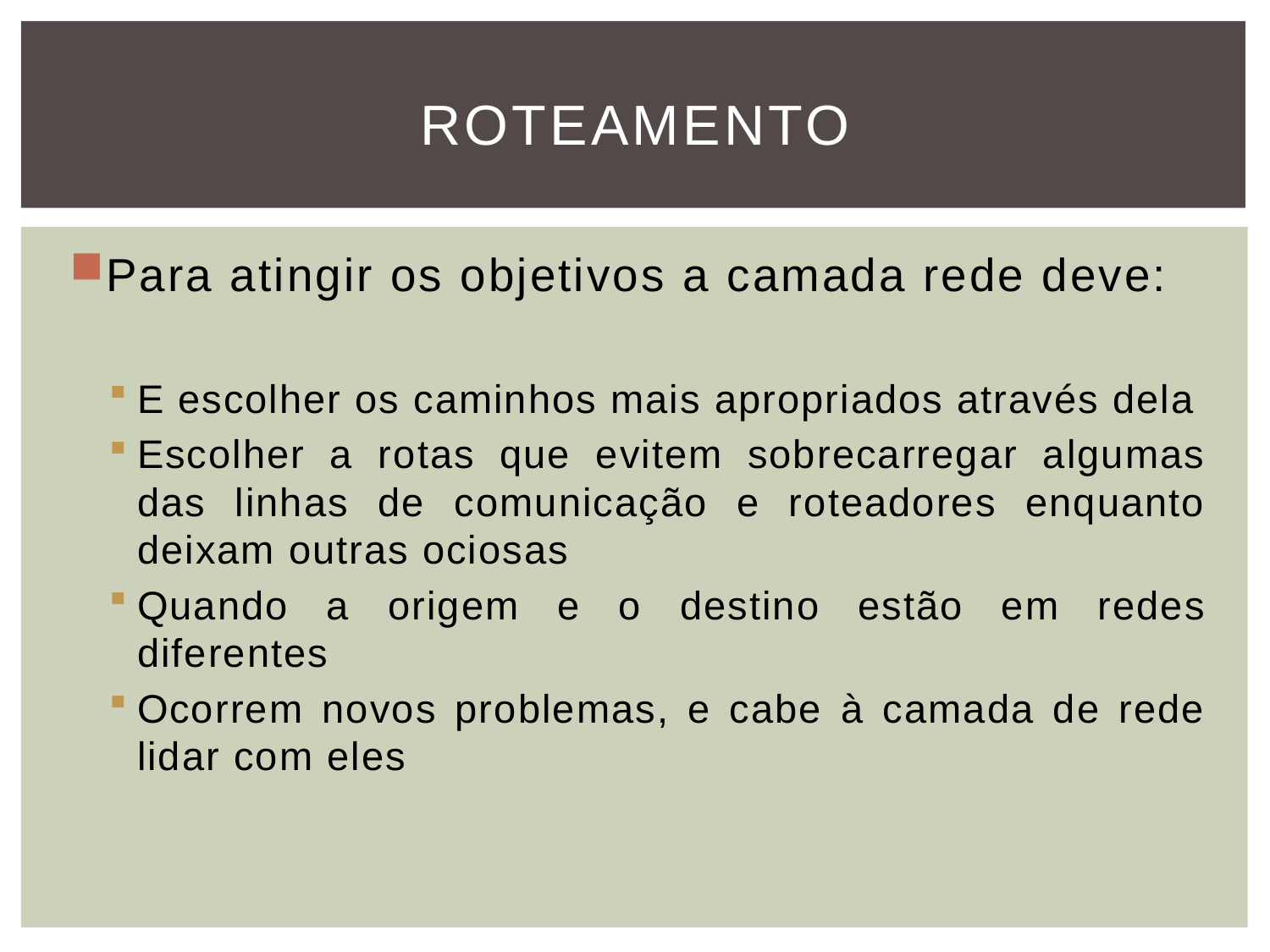

# ROTEAMENTO
Para atingir os objetivos a camada rede deve:

E escolher os caminhos mais apropriados através dela
Escolher a rotas que evitem sobrecarregar algumas das linhas de comunicação e roteadores enquanto deixam outras ociosas
Quando a origem e o destino estão em redes diferentes
Ocorrem novos problemas, e cabe à camada de rede lidar com eles